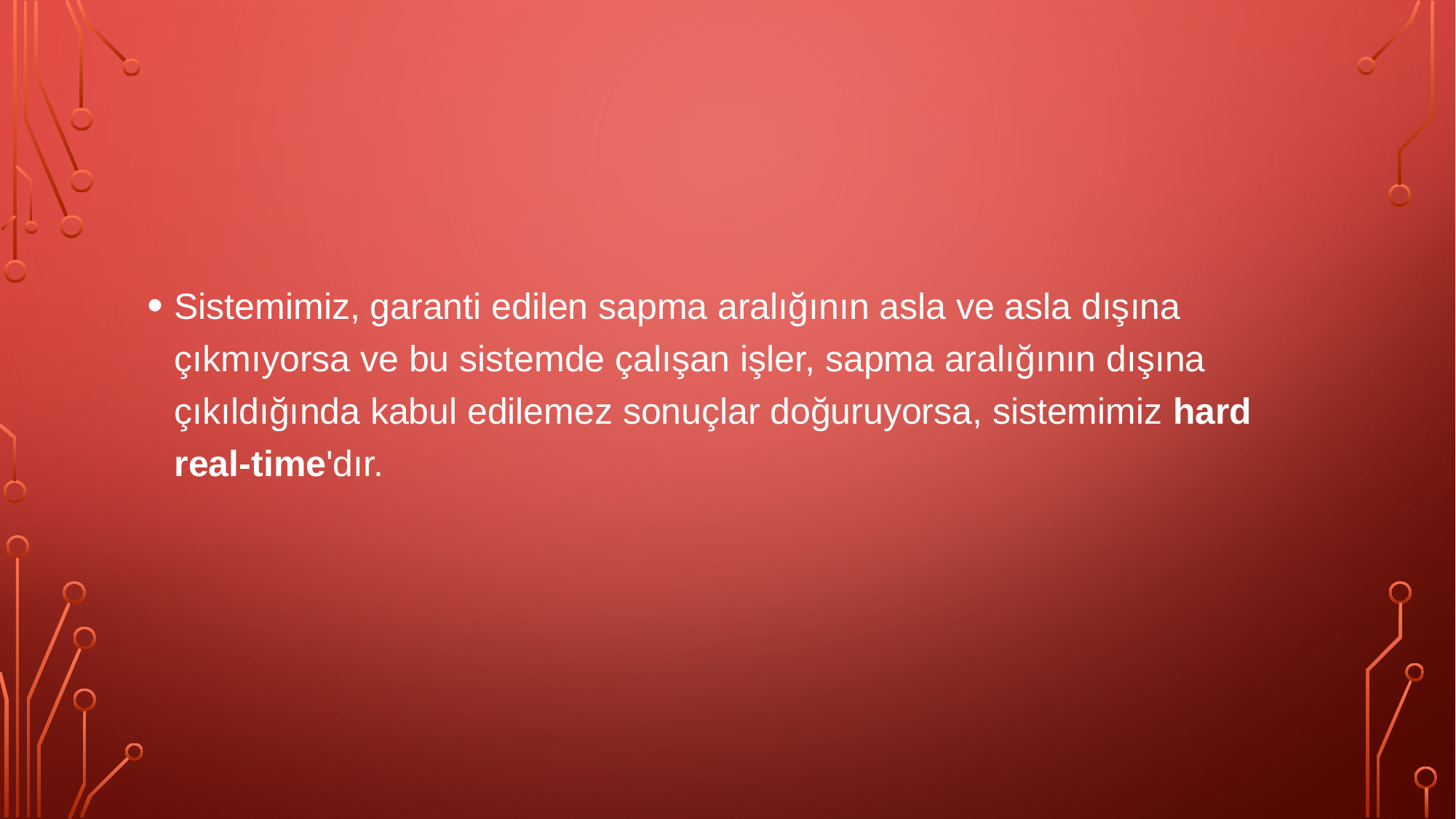

#
Sistemimiz, garanti edilen sapma aralığının asla ve asla dışına çıkmıyorsa ve bu sistemde çalışan işler, sapma aralığının dışına çıkıldığında kabul edilemez sonuçlar doğuruyorsa, sistemimiz hard real-time'dır.